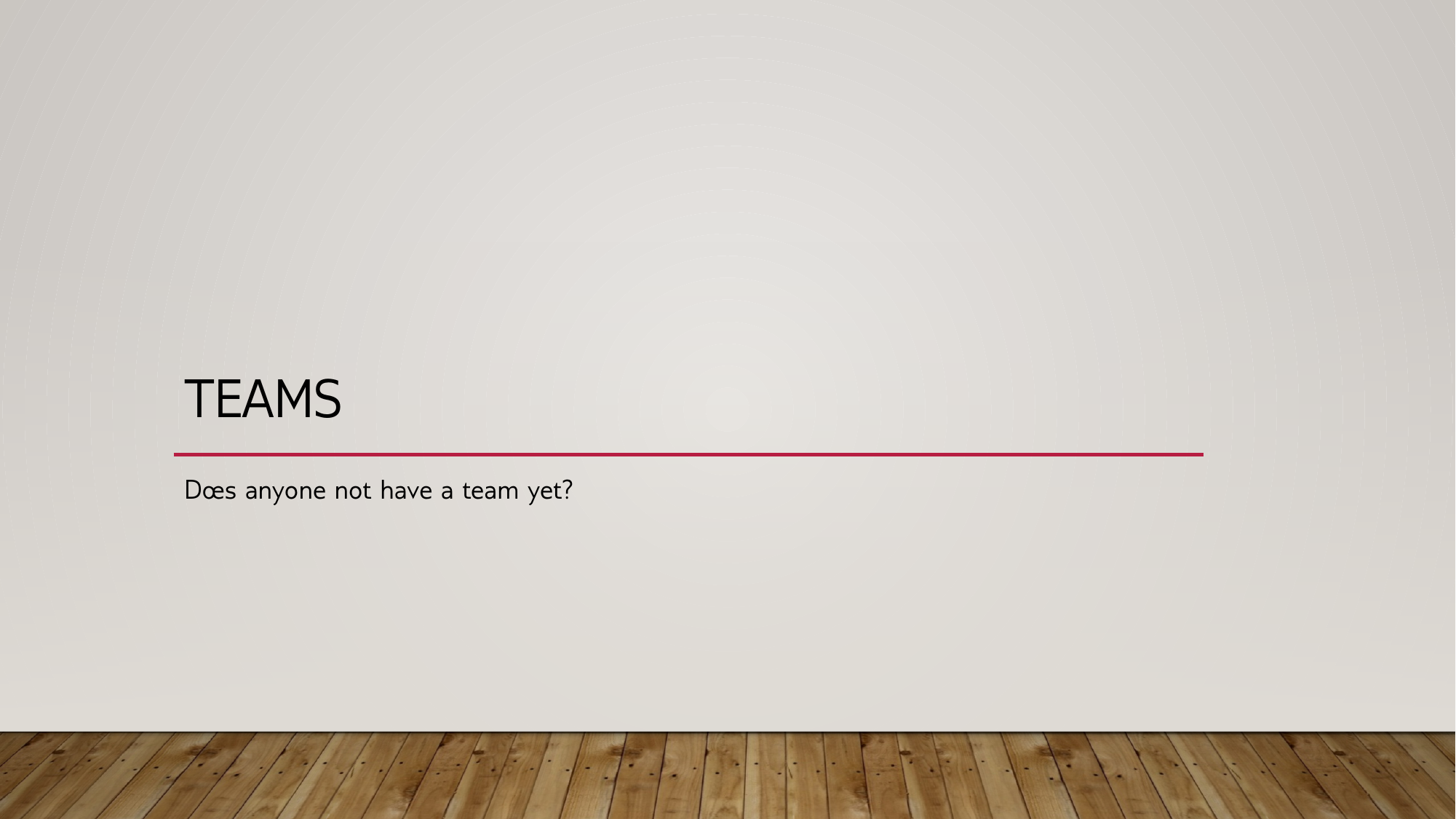

# Teams
Does anyone not have a team yet?